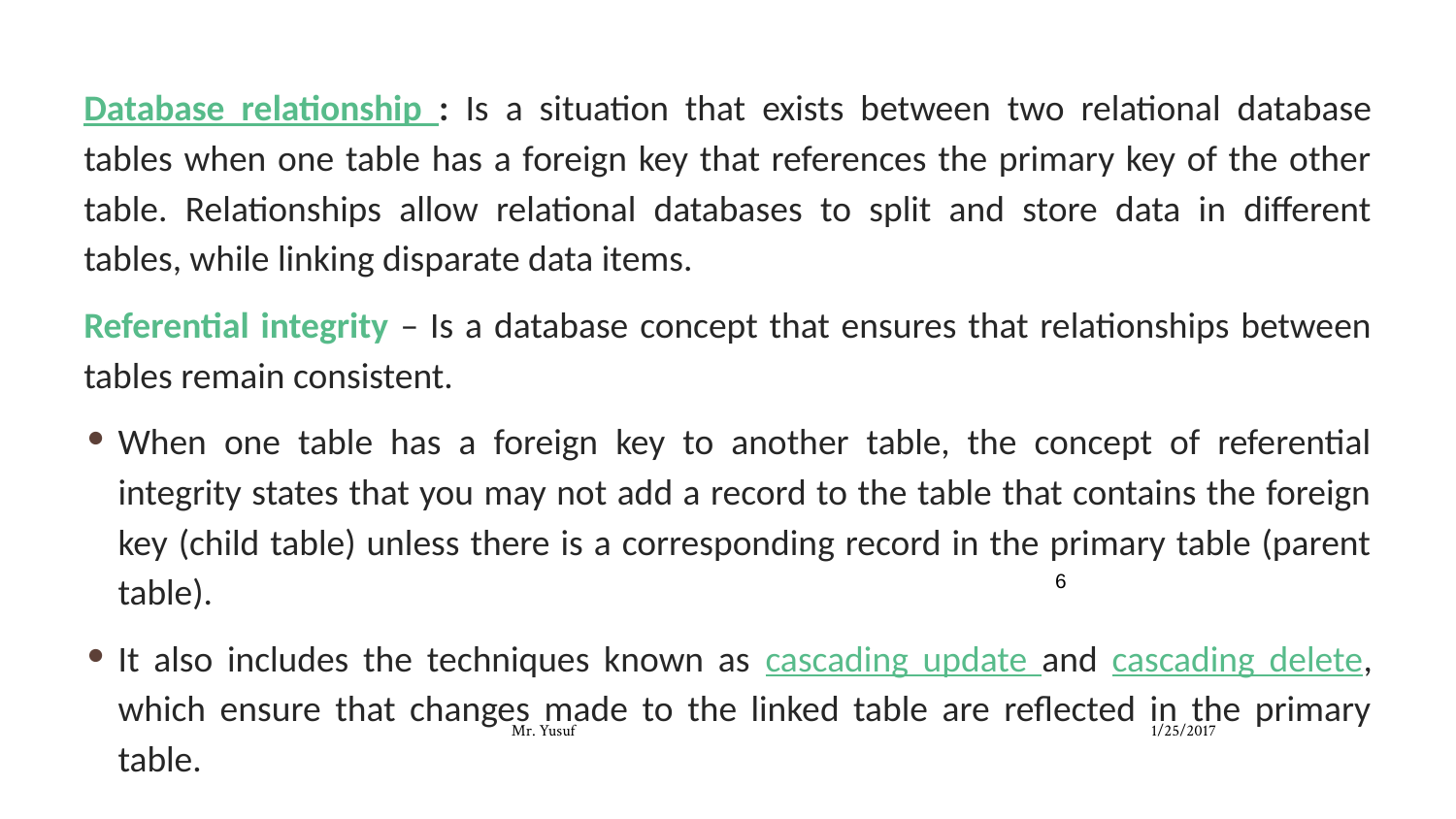

Database relationship : Is a situation that exists between two relational database tables when one table has a foreign key that references the primary key of the other table. Relationships allow relational databases to split and store data in different tables, while linking disparate data items.
Referential integrity – Is a database concept that ensures that relationships between tables remain consistent.
When one table has a foreign key to another table, the concept of referential integrity states that you may not add a record to the table that contains the foreign key (child table) unless there is a corresponding record in the primary table (parent table).
It also includes the techniques known as cascading update and cascading delete, which ensure that changes made to the linked table are reflected in the primary table.
6
Mr. Yusuf
1/25/2017